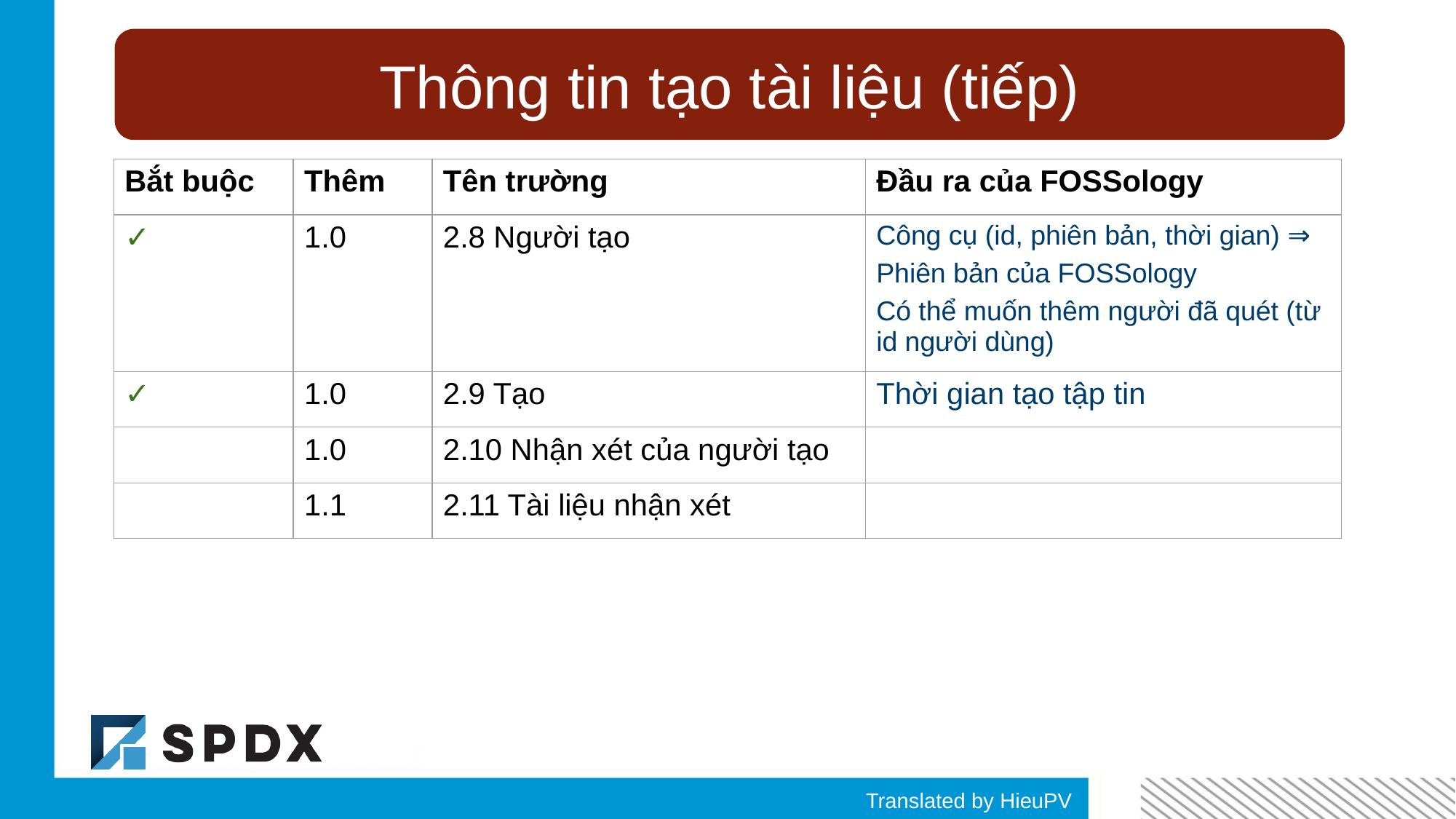

Thông tin tạo tài liệu (tiếp)
| Bắt buộc | Thêm | Tên trường | Đầu ra của FOSSology |
| --- | --- | --- | --- |
| ✓ | 1.0 | 2.8 Người tạo | Công cụ (id, phiên bản, thời gian) ⇒ Phiên bản của FOSSology Có thể muốn thêm người đã quét (từ id người dùng) |
| ✓ | 1.0 | 2.9 Tạo | Thời gian tạo tập tin |
|  | 1.0 | 2.10 Nhận xét của người tạo |  |
|  | 1.1 | 2.11 Tài liệu nhận xét |  |